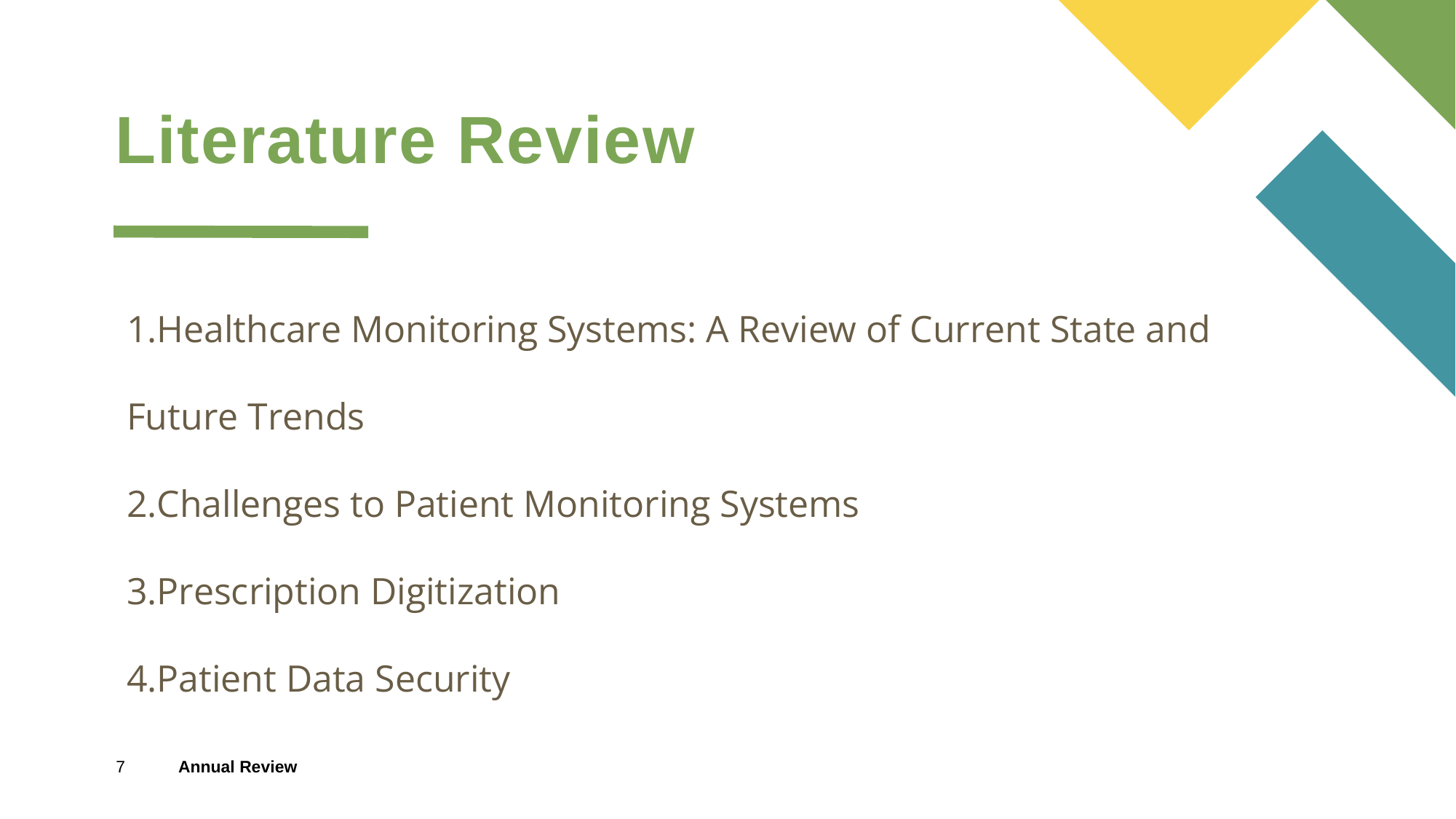

# Literature Review
Healthcare Monitoring Systems: A Review of Current State and Future Trends
Challenges to Patient Monitoring Systems
Prescription Digitization
Patient Data Security

7
Annual Review